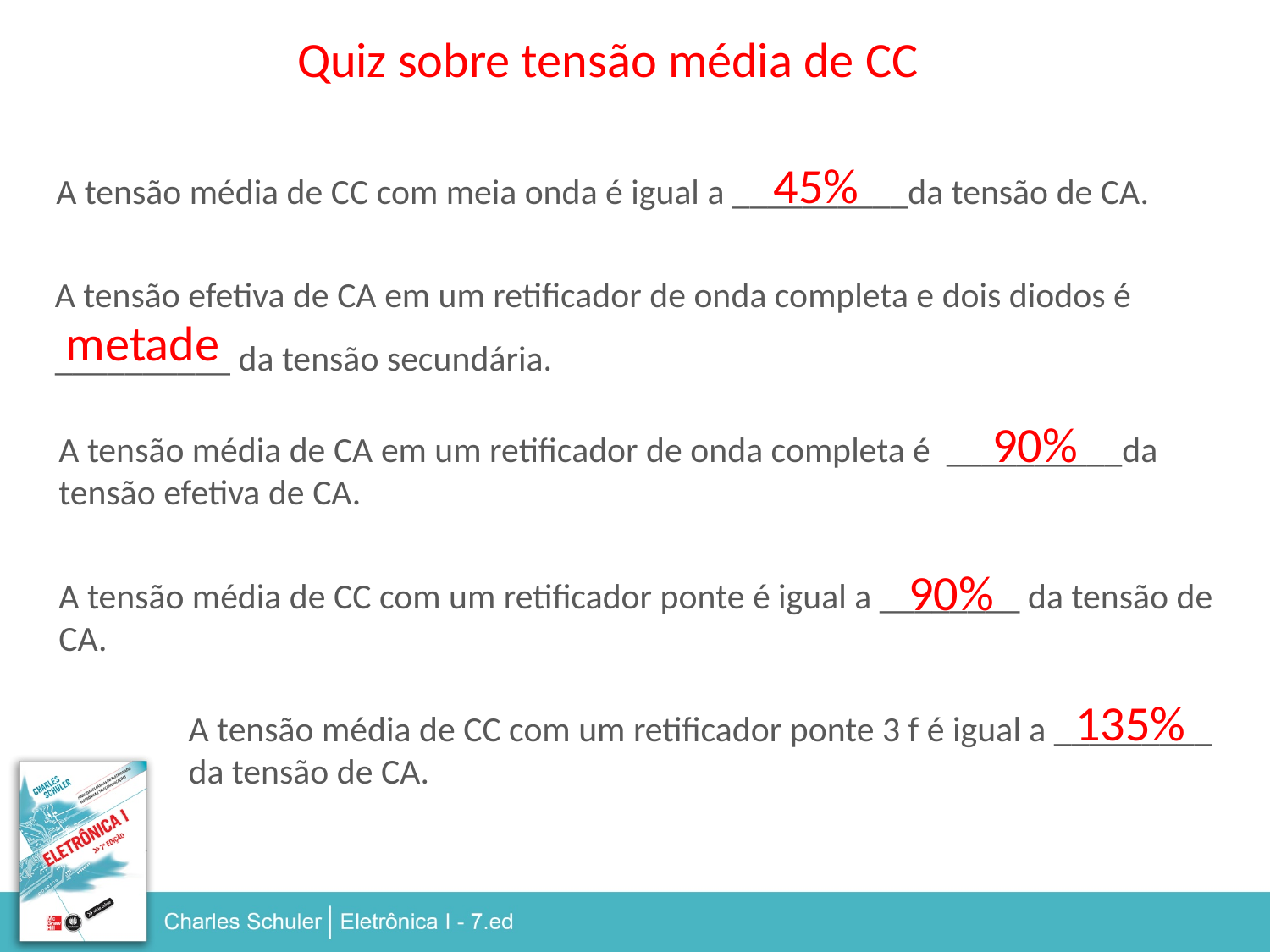

Quiz sobre tensão média de CC
45%
A tensão média de CC com meia onda é igual a __________da tensão de CA.
A tensão efetiva de CA em um retificador de onda completa e dois diodos é __________ da tensão secundária.
metade
90%
A tensão média de CA em um retificador de onda completa é  __________da tensão efetiva de CA.
90%
A tensão média de CC com um retificador ponte é igual a ________ da tensão de CA.
135%
A tensão média de CC com um retificador ponte 3 f é igual a _________ da tensão de CA.